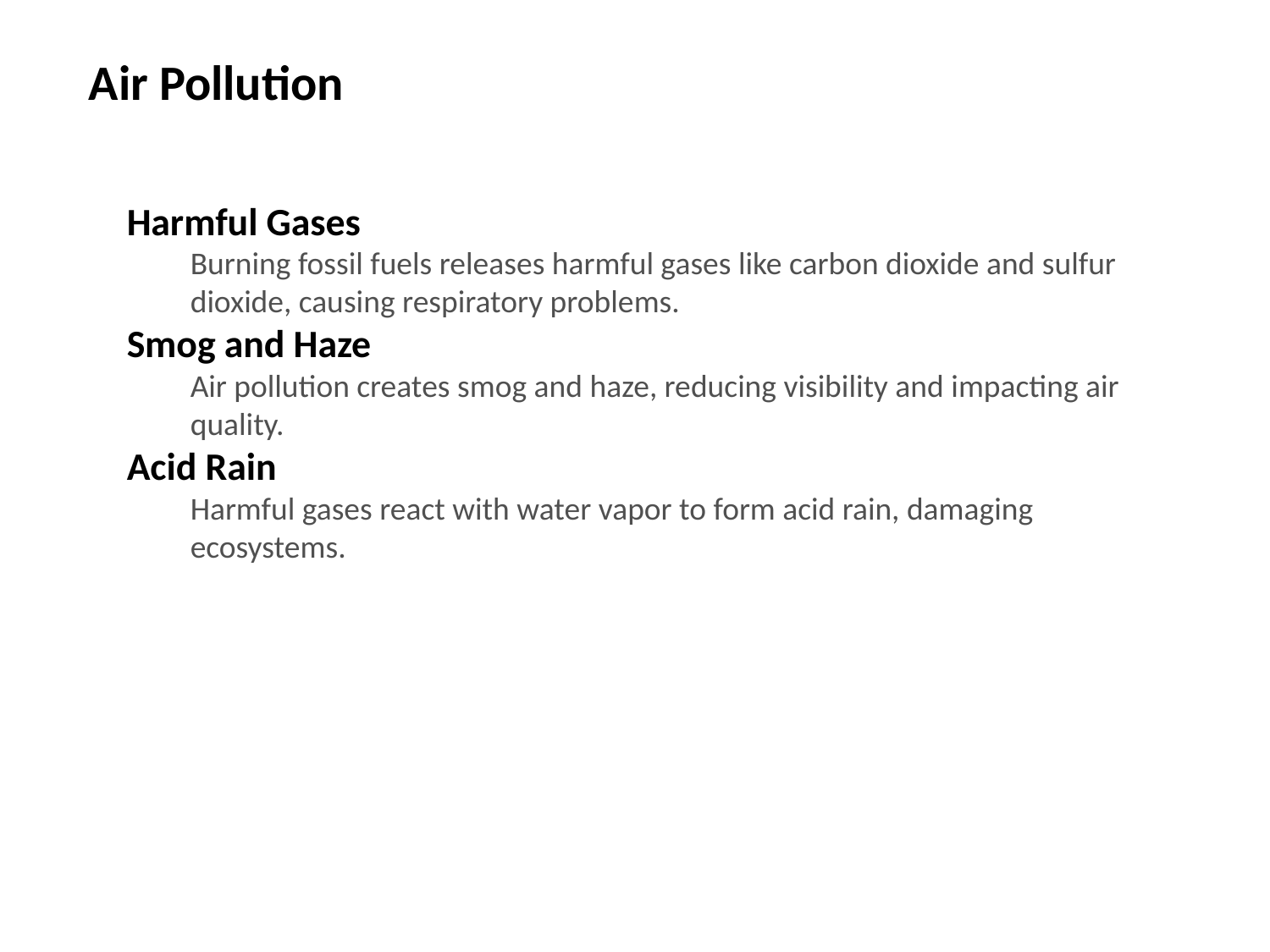

Air Pollution
Harmful Gases
Burning fossil fuels releases harmful gases like carbon dioxide and sulfur dioxide, causing respiratory problems.
Smog and Haze
Air pollution creates smog and haze, reducing visibility and impacting air quality.
Acid Rain
Harmful gases react with water vapor to form acid rain, damaging ecosystems.